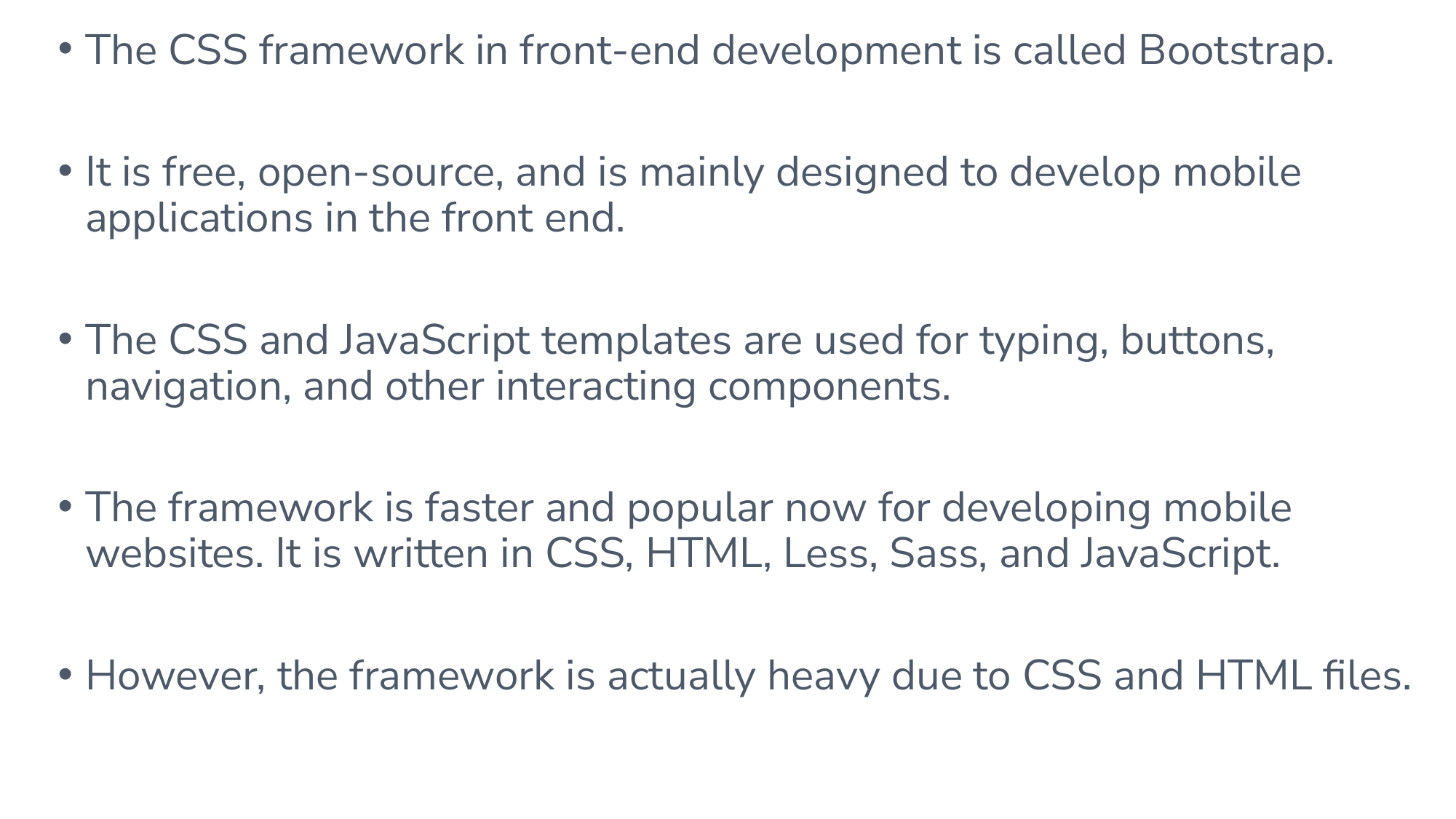

The CSS framework in front-end development is called Bootstrap.

It is free, open-source, and is mainly designed to develop mobile applications in the front end.

The CSS and JavaScript templates are used for typing, buttons, navigation, and other interacting components.

The framework is faster and popular now for developing mobile websites. It is written in CSS, HTML, Less, Sass, and JavaScript.

However, the framework is actually heavy due to CSS and HTML files.